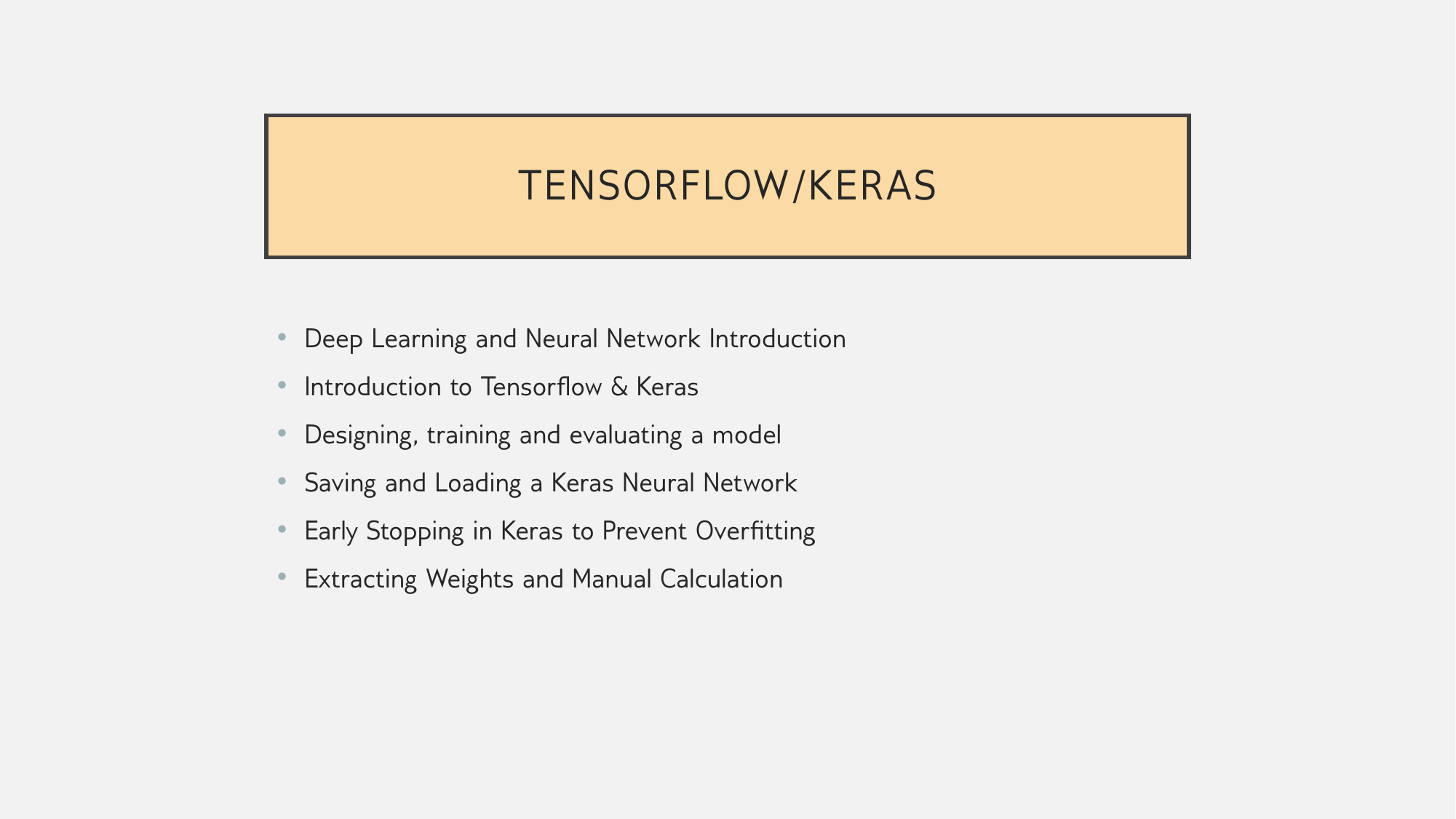

# TensorFlow/Keras
Deep Learning and Neural Network Introduction
Introduction to Tensorflow & Keras
Designing, training and evaluating a model
Saving and Loading a Keras Neural Network
Early Stopping in Keras to Prevent Overfitting
Extracting Weights and Manual Calculation